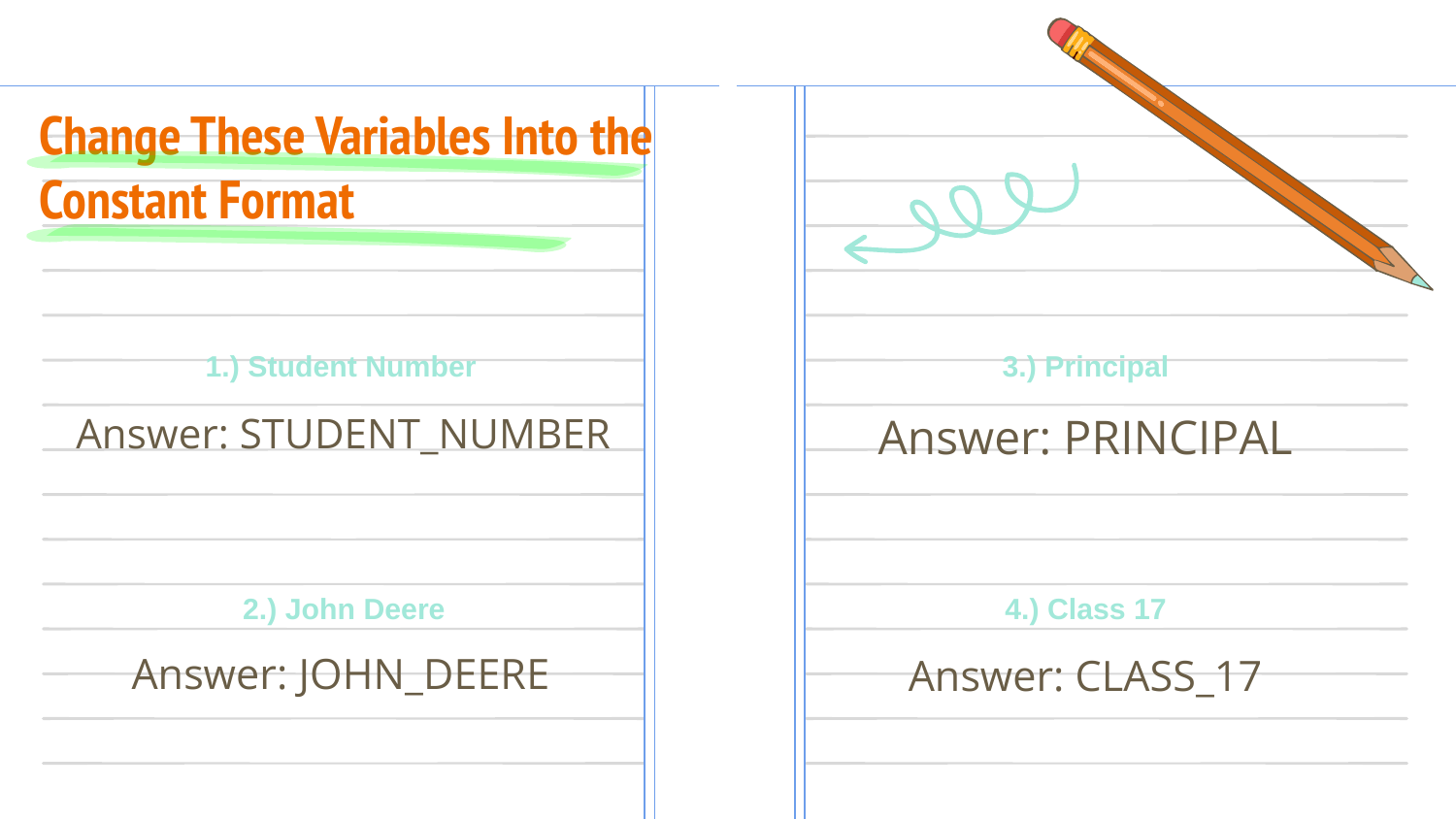

# Change These Variables Into the Constant Format

1.) Student Number
3.) Principal
Answer: STUDENT_NUMBER
Answer: PRINCIPAL
2.) John Deere
4.) Class 17
Answer: JOHN_DEERE
Answer: CLASS_17